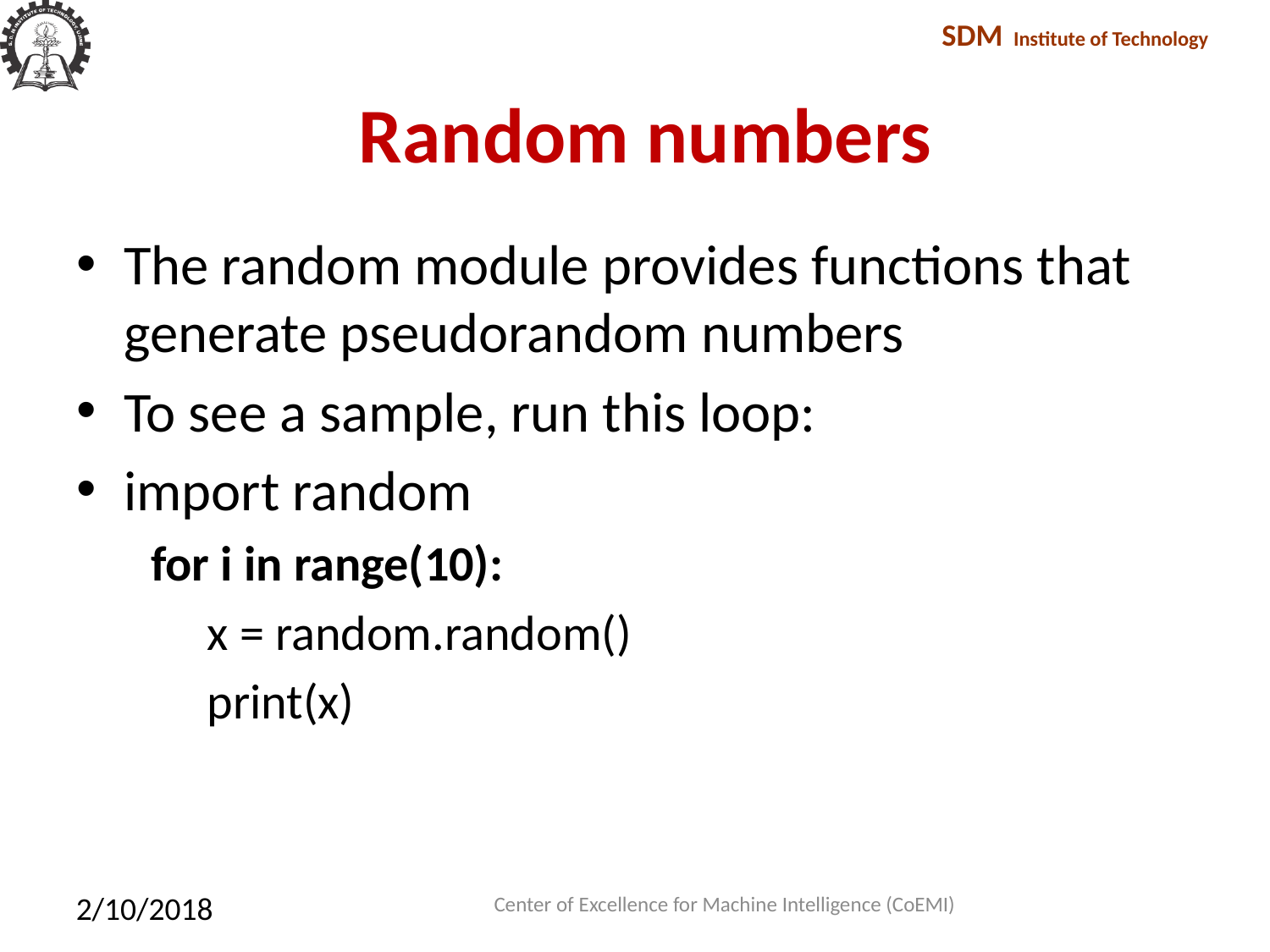

# Random numbers
The random module provides functions that generate pseudorandom numbers
To see a sample, run this loop:
import random
 for i in range(10):
      x = random.random()
      print(x)

Center of Excellence for Machine Intelligence (CoEMI)
2/10/2018